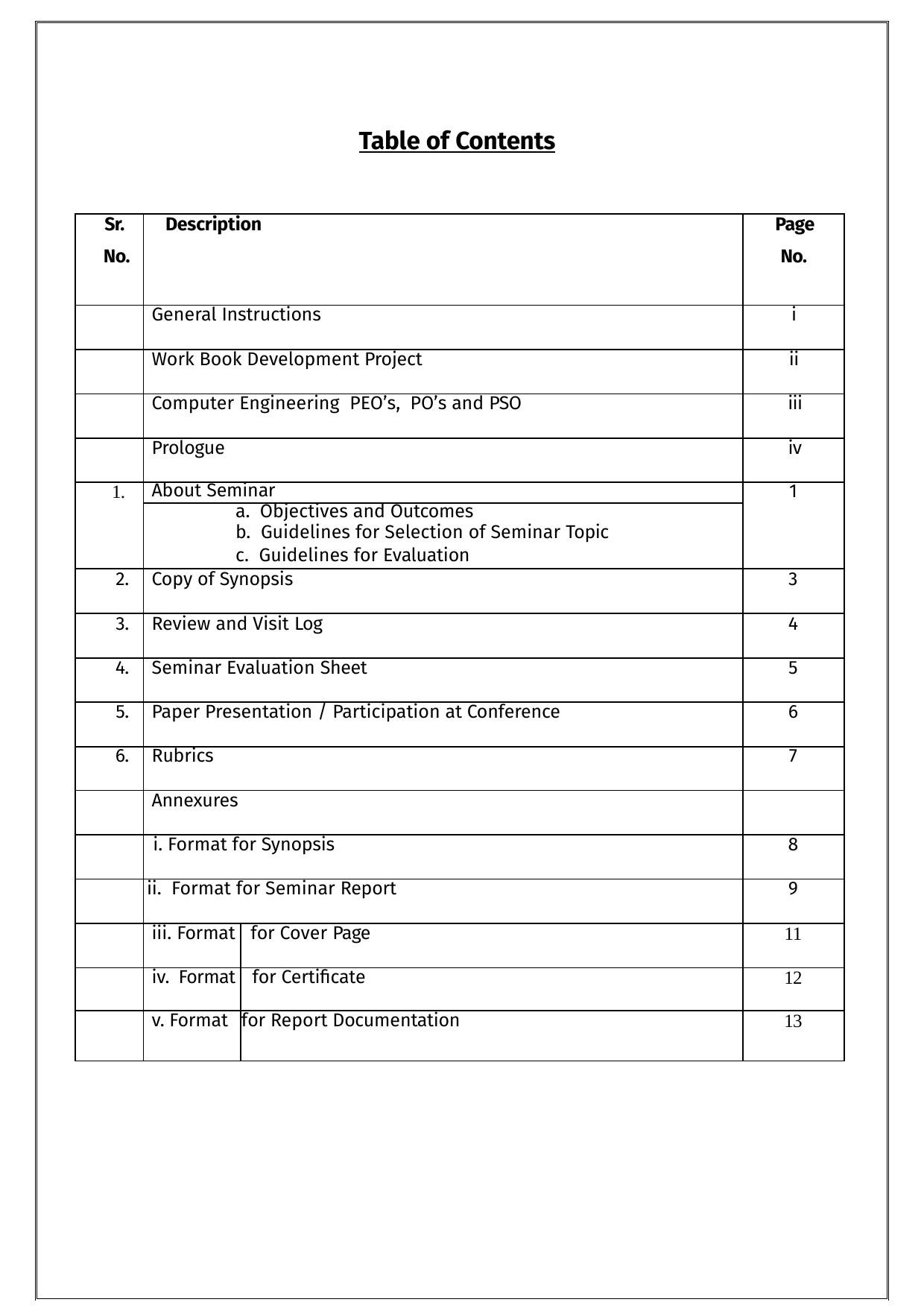

Table of Contents
| Sr. | Description |  | Page |
| --- | --- | --- | --- |
| No. |  |  | No. |
|  | General Instructions |  | i |
|  | Work Book Development Project |  | ii |
|  | Computer Engineering PEO’s, PO’s and PSO |  | iii |
|  | Prologue |  | iv |
| 1. | About Seminar |  | 1 |
|  | a. Objectives and Outcomes |  |  |
|  | b. Guidelines for Selection of Seminar Topic |  |  |
|  | c. Guidelines for Evaluation |  |  |
| 2. | Copy of Synopsis |  | 3 |
| 3. | Review and Visit Log |  | 4 |
| 4. | Seminar Evaluation Sheet |  | 5 |
| 5. | Paper Presentation / Participation at Conference |  | 6 |
| 6. | Rubrics |  | 7 |
|  | Annexures |  |  |
|  | i. Format for Synopsis |  | 8 |
|  | ii. Format for Seminar Report |  | 9 |
|  | iii. Format | for Cover Page | 11 |
|  | iv. Format | for Certificate | 12 |
|  | v. Format | for Report Documentation | 13 |